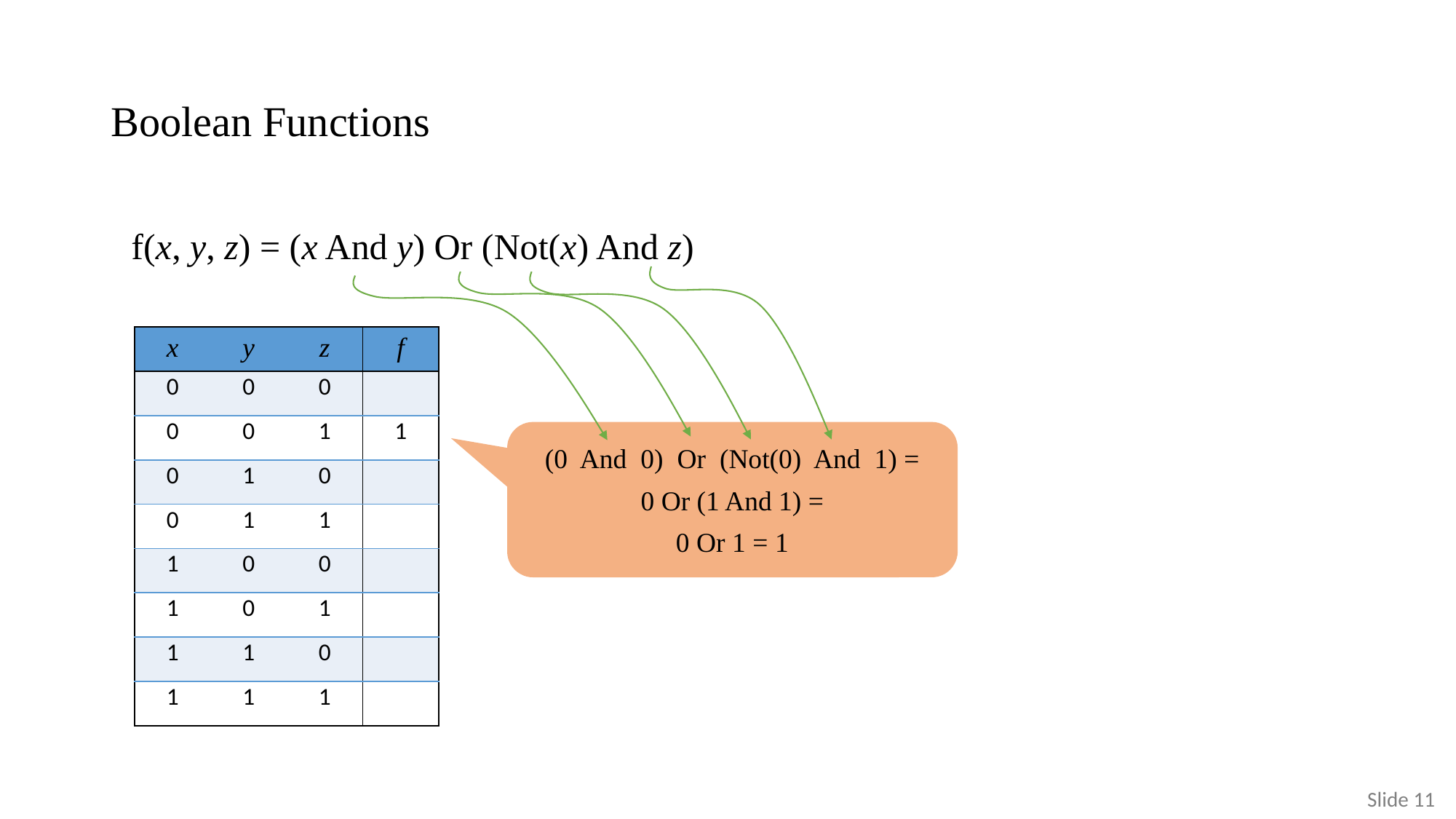

# Boolean Functions
f(x, y, z) = (x And y) Or (Not(x) And z)

| x | y | z | f |
| --- | --- | --- | --- |
| 0 | 0 | 0 |  |
| 0 | 0 | 1 | 1 |
| 0 | 1 | 0 |  |
| 0 | 1 | 1 |  |
| 1 | 0 | 0 |  |
| 1 | 0 | 1 |  |
| 1 | 1 | 0 |  |
| 1 | 1 | 1 |  |
(0  And  0)  Or  (Not(0)  And  1) =
0 Or (1 And 1) =
0 Or 1 = 1
f